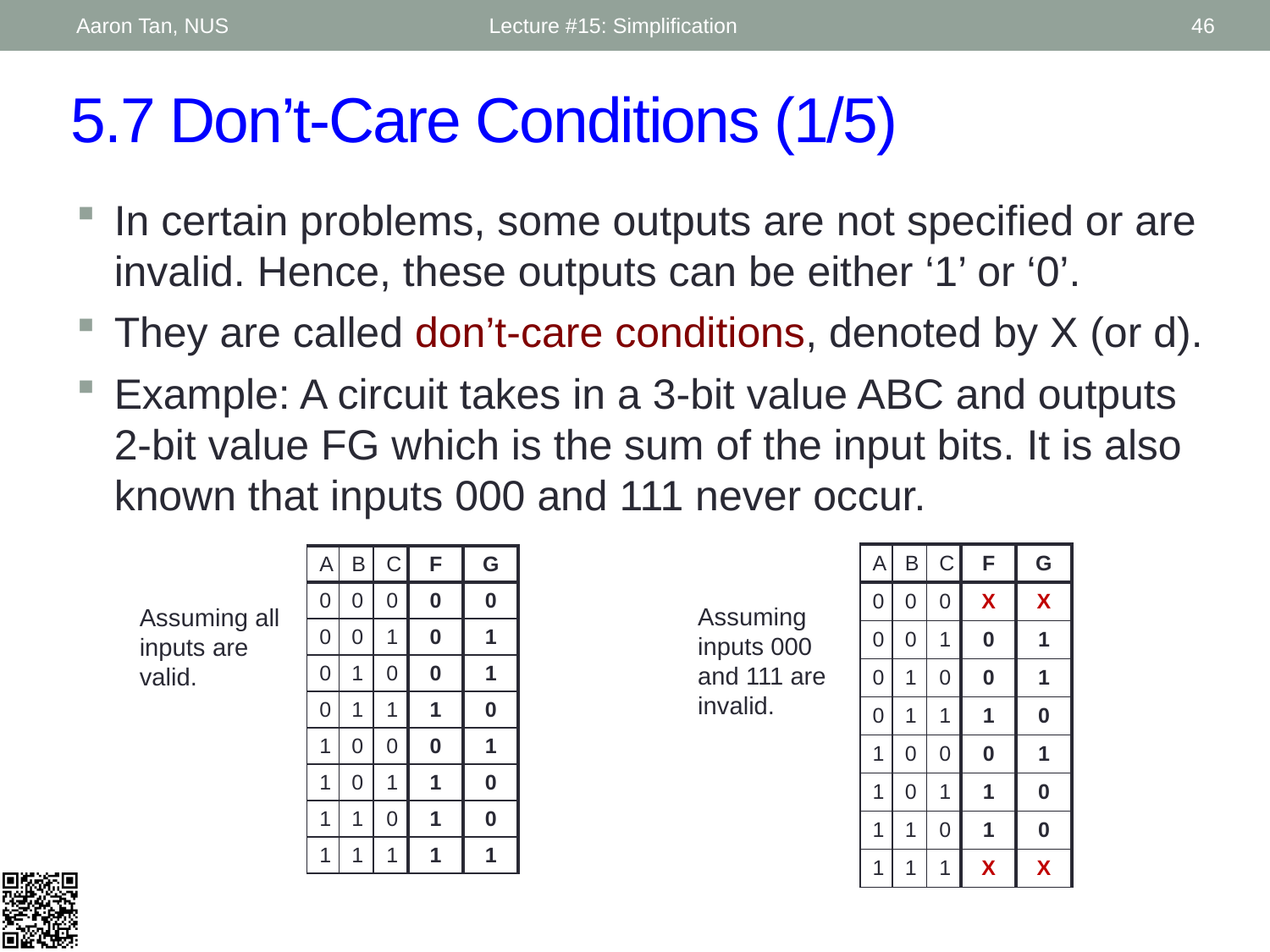

Aaron Tan, NUS
Lecture #15: Simplification
46
# 5.7 Don’t-Care Conditions (1/5)
In certain problems, some outputs are not specified or are invalid. Hence, these outputs can be either ‘1’ or ‘0’.
They are called don’t-care conditions, denoted by X (or d).
Example: A circuit takes in a 3-bit value ABC and outputs 2-bit value FG which is the sum of the input bits. It is also known that inputs 000 and 111 never occur.
| A | B | C | F | G |
| --- | --- | --- | --- | --- |
| 0 | 0 | 0 | X | X |
| 0 | 0 | 1 | 0 | 1 |
| 0 | 1 | 0 | 0 | 1 |
| 0 | 1 | 1 | 1 | 0 |
| 1 | 0 | 0 | 0 | 1 |
| 1 | 0 | 1 | 1 | 0 |
| 1 | 1 | 0 | 1 | 0 |
| 1 | 1 | 1 | X | X |
Assuming inputs 000 and 111 are invalid.
| A | B | C | F | G |
| --- | --- | --- | --- | --- |
| 0 | 0 | 0 | 0 | 0 |
| 0 | 0 | 1 | 0 | 1 |
| 0 | 1 | 0 | 0 | 1 |
| 0 | 1 | 1 | 1 | 0 |
| 1 | 0 | 0 | 0 | 1 |
| 1 | 0 | 1 | 1 | 0 |
| 1 | 1 | 0 | 1 | 0 |
| 1 | 1 | 1 | 1 | 1 |
Assuming all inputs are valid.